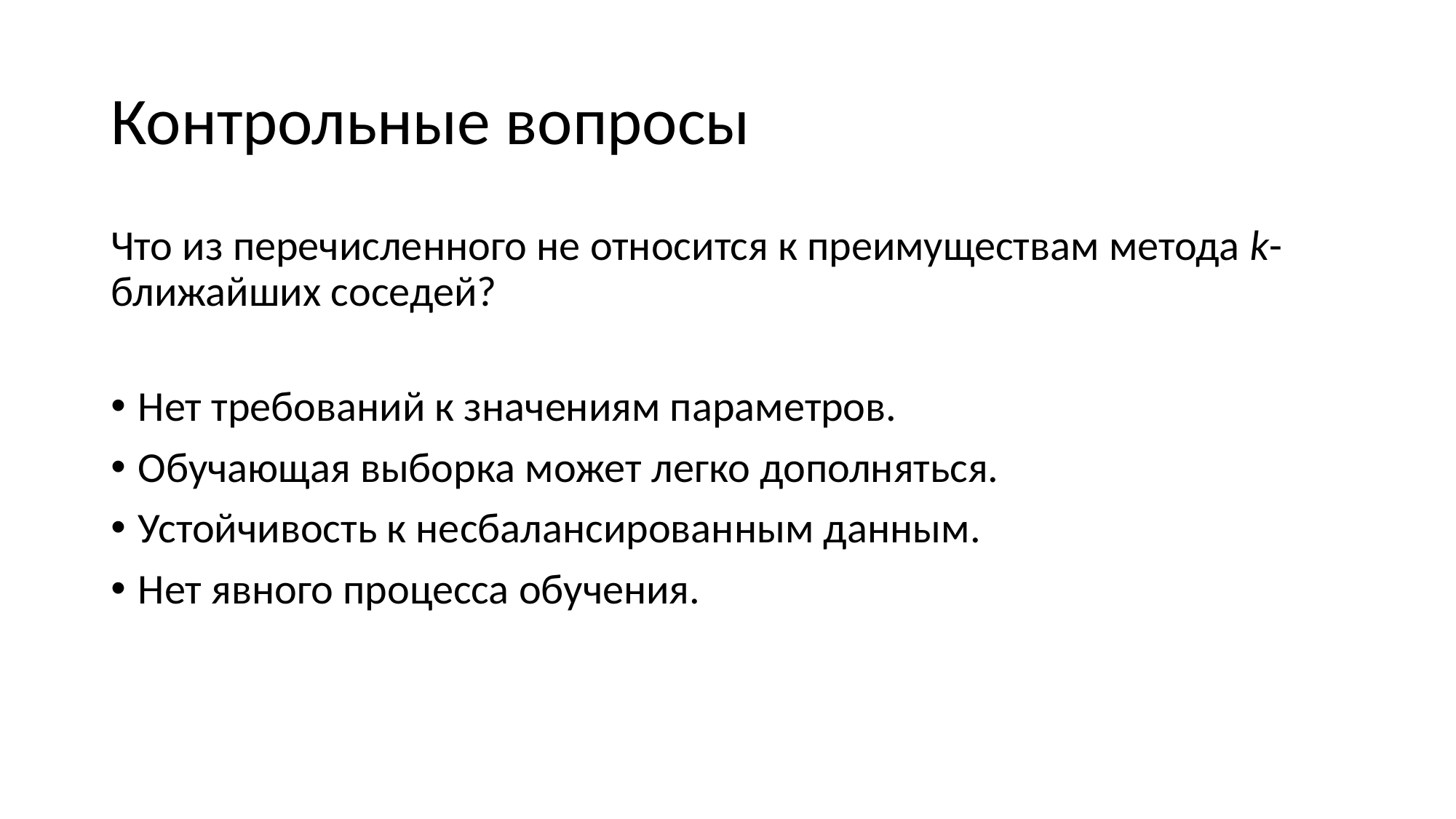

# Контрольные вопросы
Что из перечисленного не относится к преимуществам метода k-ближайших соседей?

Нет требований к значениям параметров.
Обучающая выборка может легко дополняться.
Устойчивость к несбалансированным данным.
Нет явного процесса обучения.